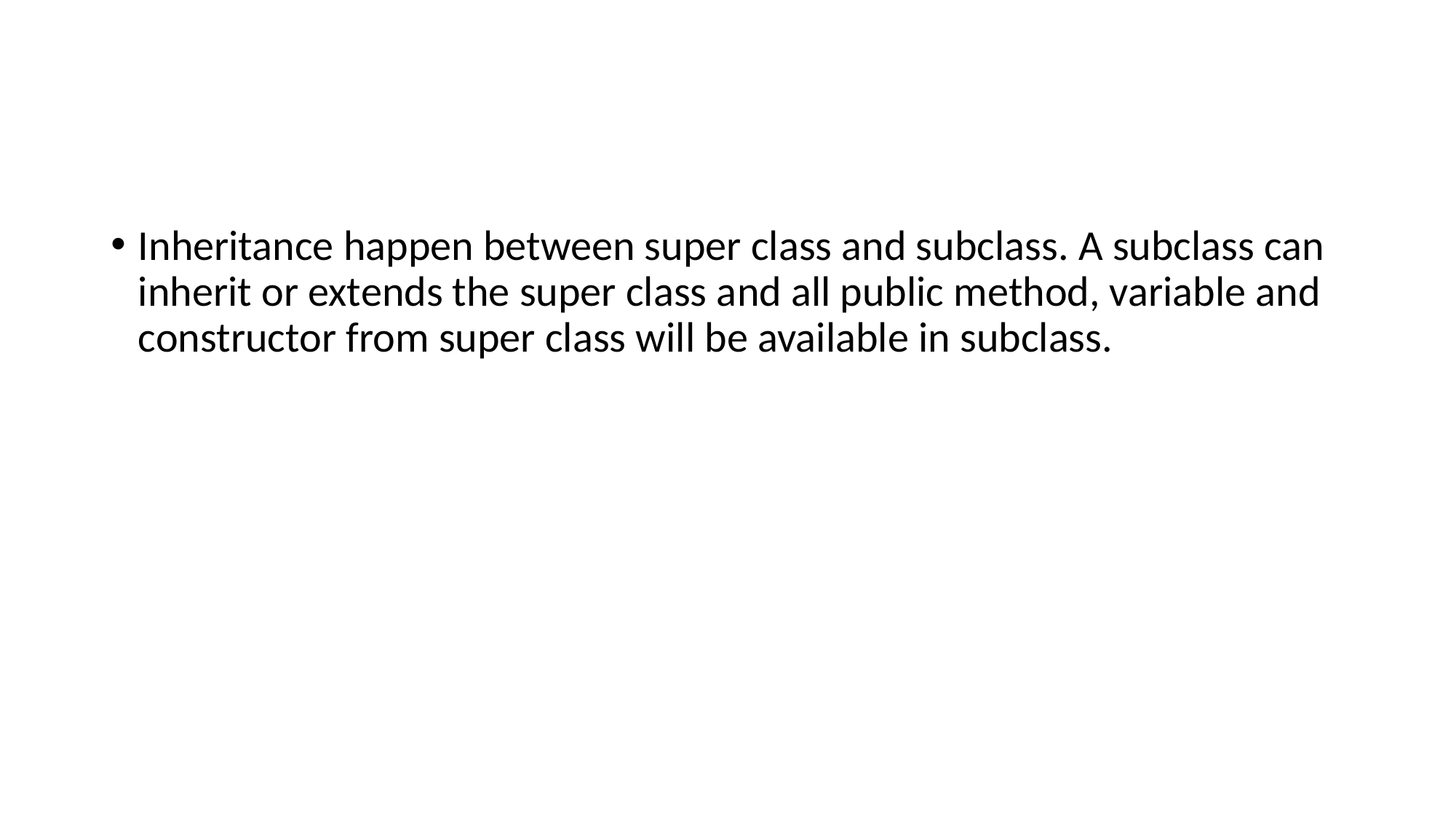

#
Inheritance happen between super class and subclass. A subclass can inherit or extends the super class and all public method, variable and constructor from super class will be available in subclass.